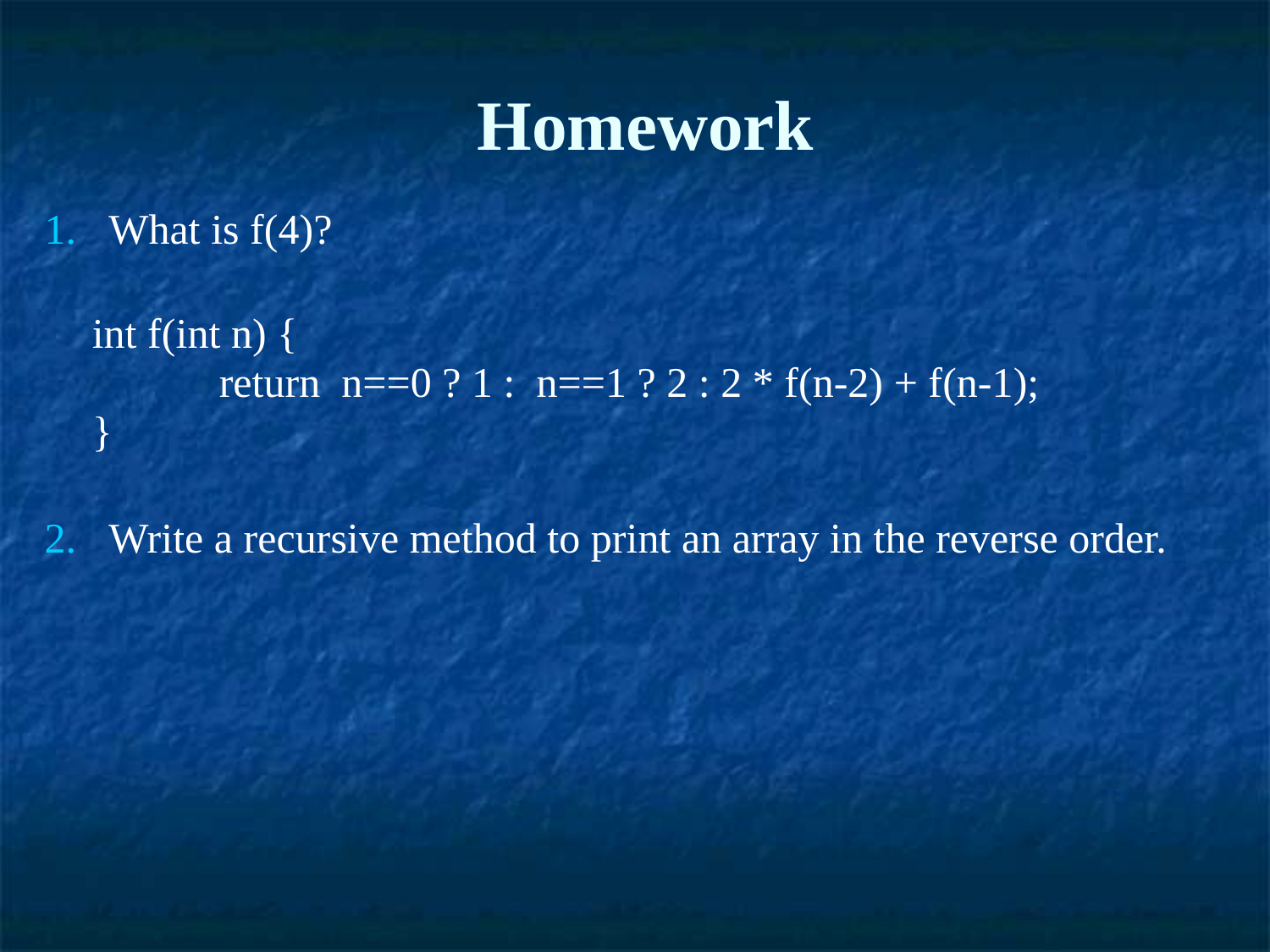

# Homework
What is f(4)?

	int f(int n) {
		return  n==0 ? 1 :  n==1 ? 2 : 2 * f(n-2) + f(n-1);
	}

Write a recursive method to print an array in the reverse order.